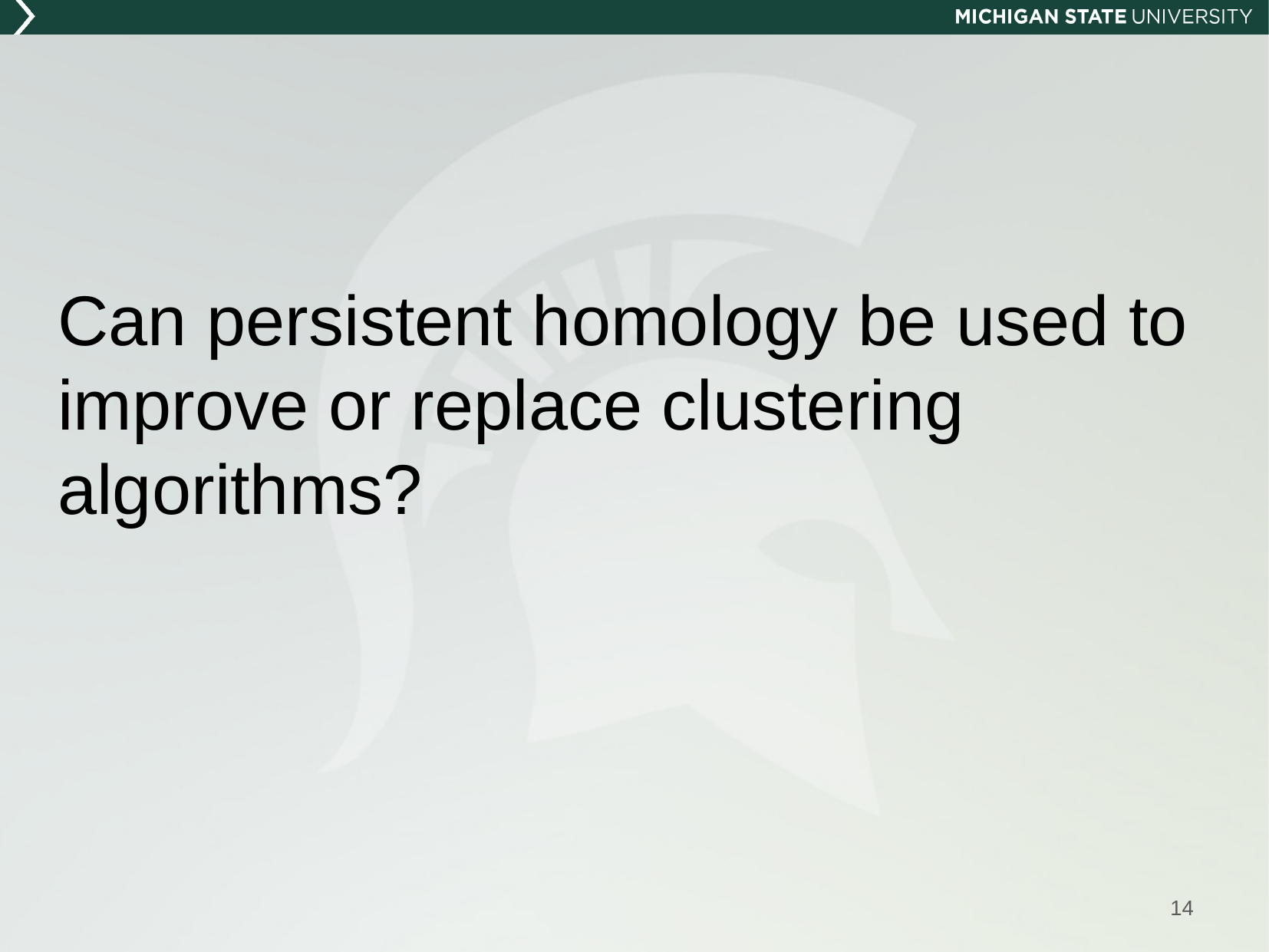

# Can persistent homology be used to improve or replace clustering algorithms?
14